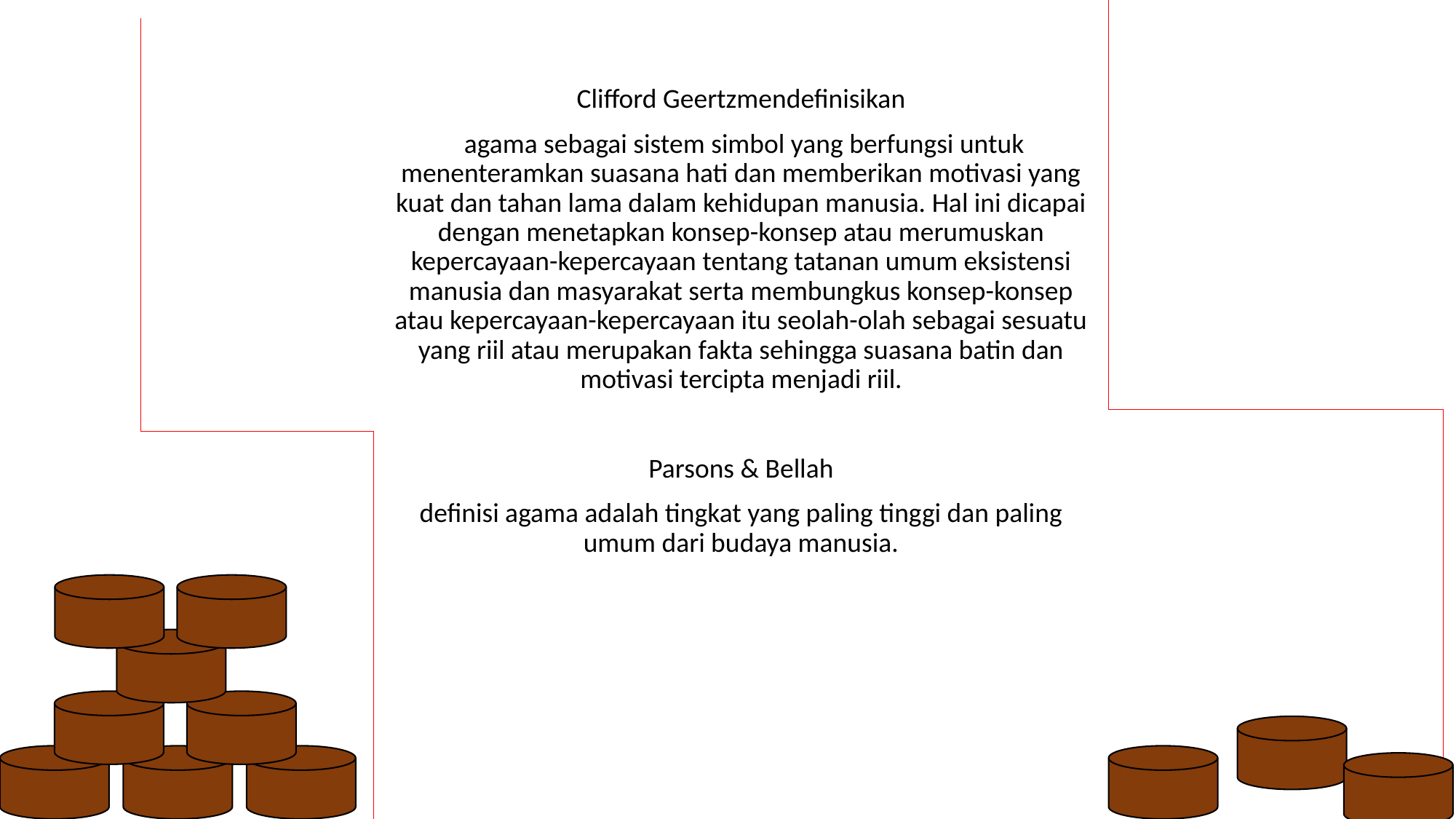

Clifford Geertzmendefinisikan
 agama sebagai sistem simbol yang berfungsi untuk menenteramkan suasana hati dan memberikan motivasi yang kuat dan tahan lama dalam kehidupan manusia. Hal ini dicapai dengan menetapkan konsep-konsep atau merumuskan kepercayaan-kepercayaan tentang tatanan umum eksistensi manusia dan masyarakat serta membungkus konsep-konsep atau kepercayaan-kepercayaan itu seolah-olah sebagai sesuatu yang riil atau merupakan fakta sehingga suasana batin dan motivasi tercipta menjadi riil.

Parsons & Bellah
definisi agama adalah tingkat yang paling tinggi dan paling umum dari budaya manusia.